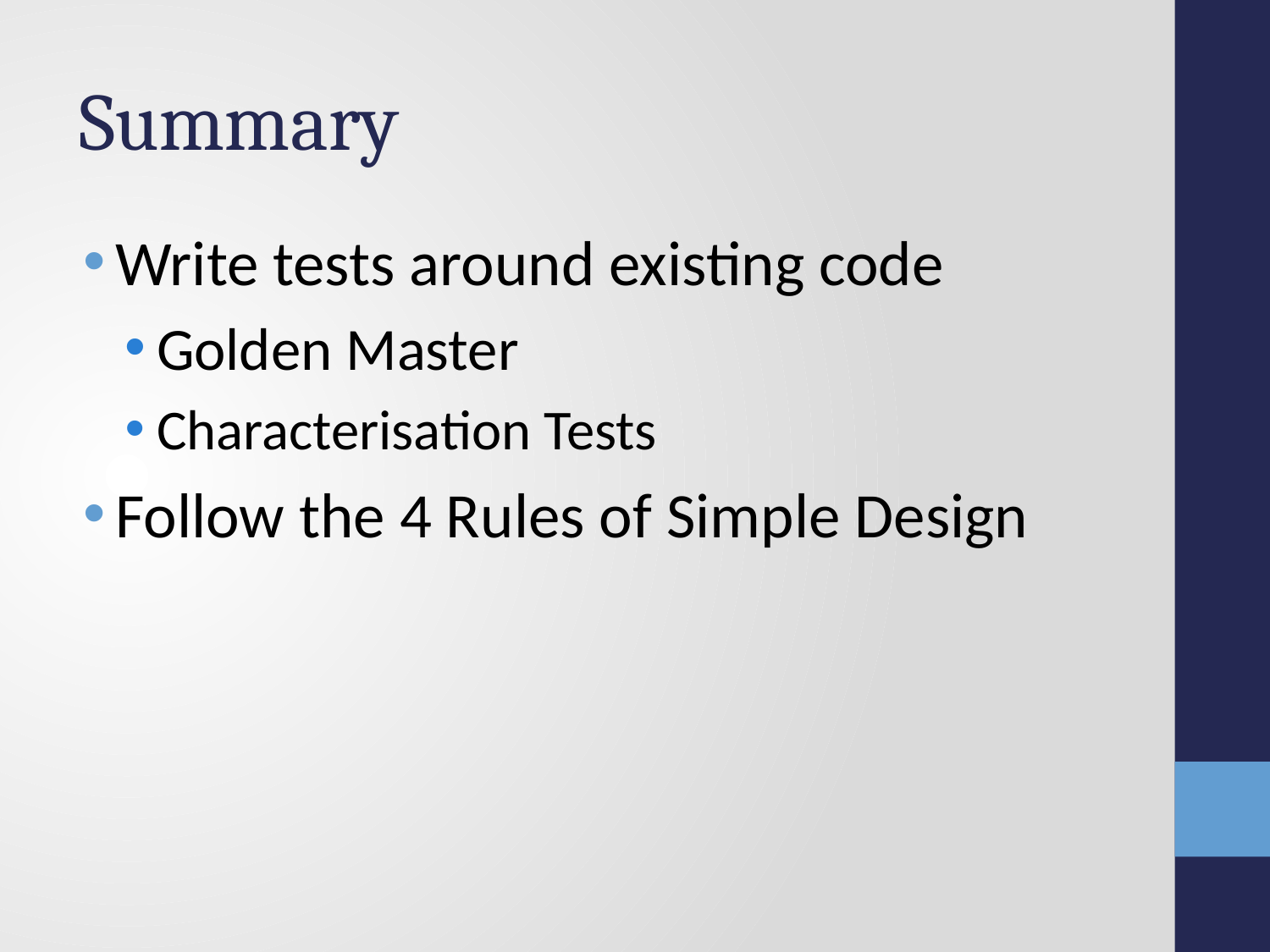

# Summary
Write tests around existing code
Golden Master
Characterisation Tests
Follow the 4 Rules of Simple Design